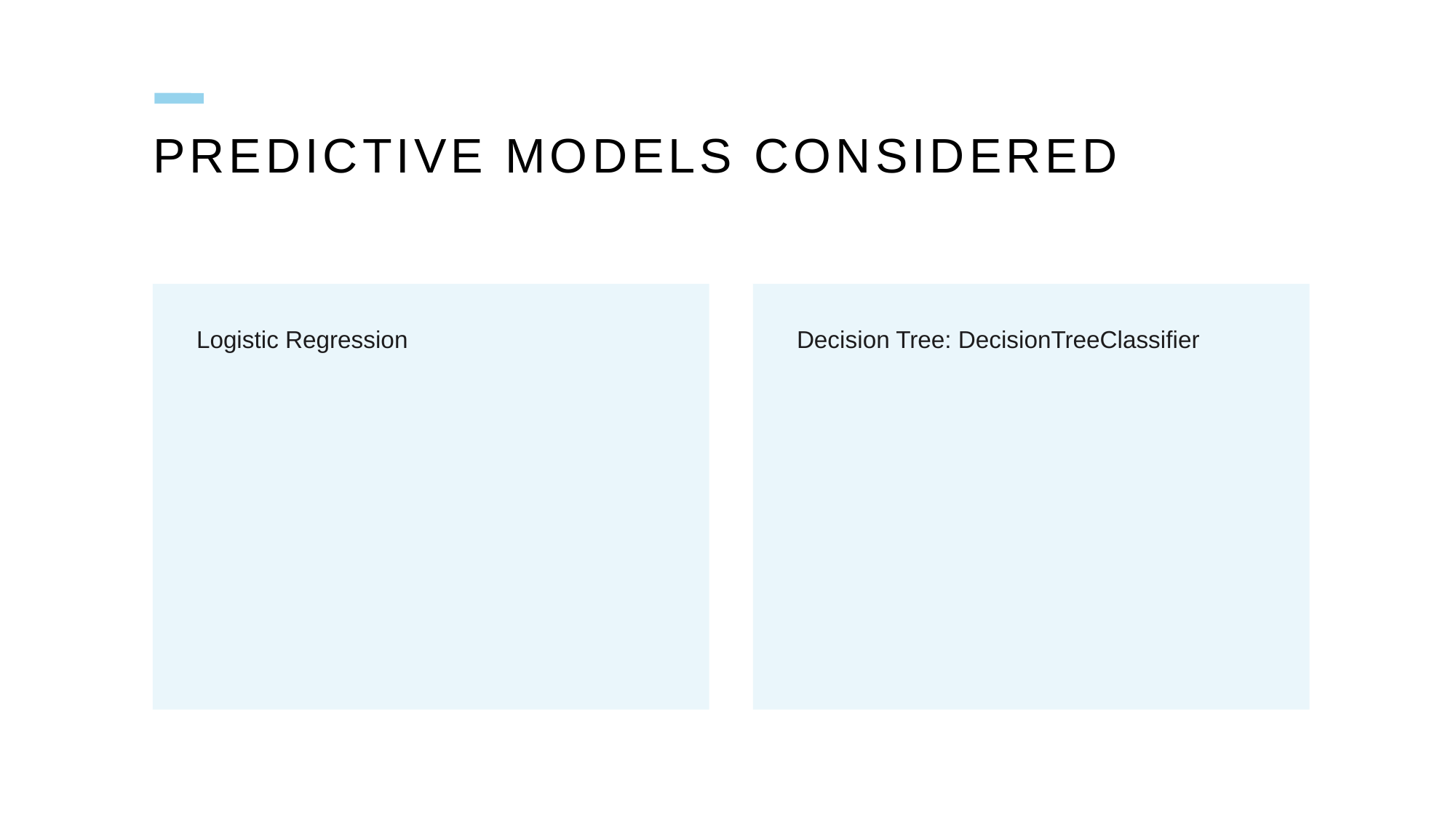

Predictive Models considered
Logistic Regression
Decision Tree: DecisionTreeClassifier